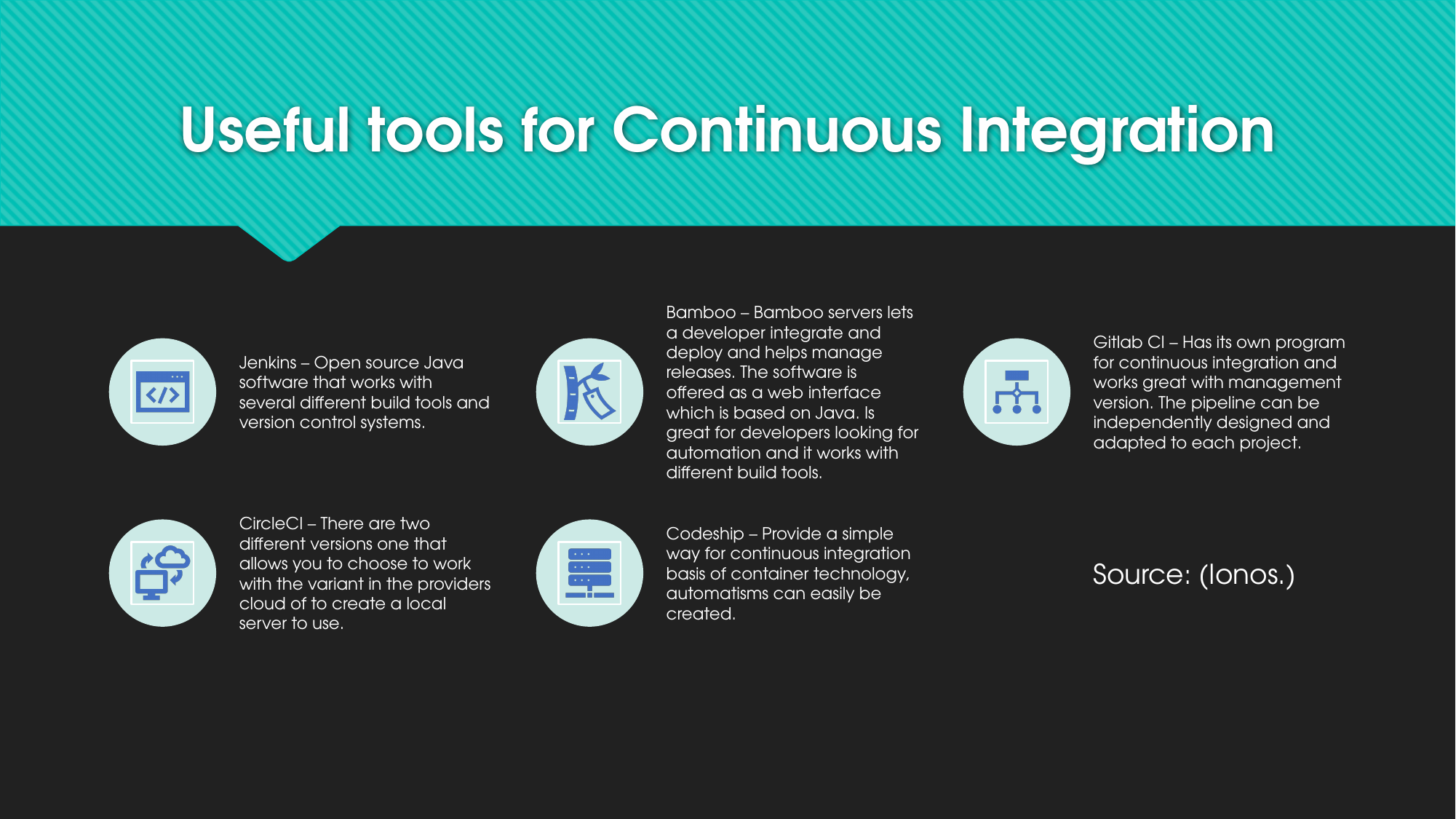

# Useful tools for Continuous Integration
Jenkins – Open source Java software that works with several different build tools and version control systems.
Bamboo – Bamboo servers lets a developer integrate and deploy and helps manage releases. The software is offered as a web interface which is based on Java. Is great for developers looking for automation and it works with different build tools.
Gitlab CI – Has its own program for continuous integration and works great with management version. The pipeline can be independently designed and adapted to each project.
CircleCI – There are two different versions one that allows you to choose to work with the variant in the providers cloud of to create a local server to use.
Codeship – Provide a simple way for continuous integration basis of container technology, automatisms can easily be created.
Source: (Ionos.)